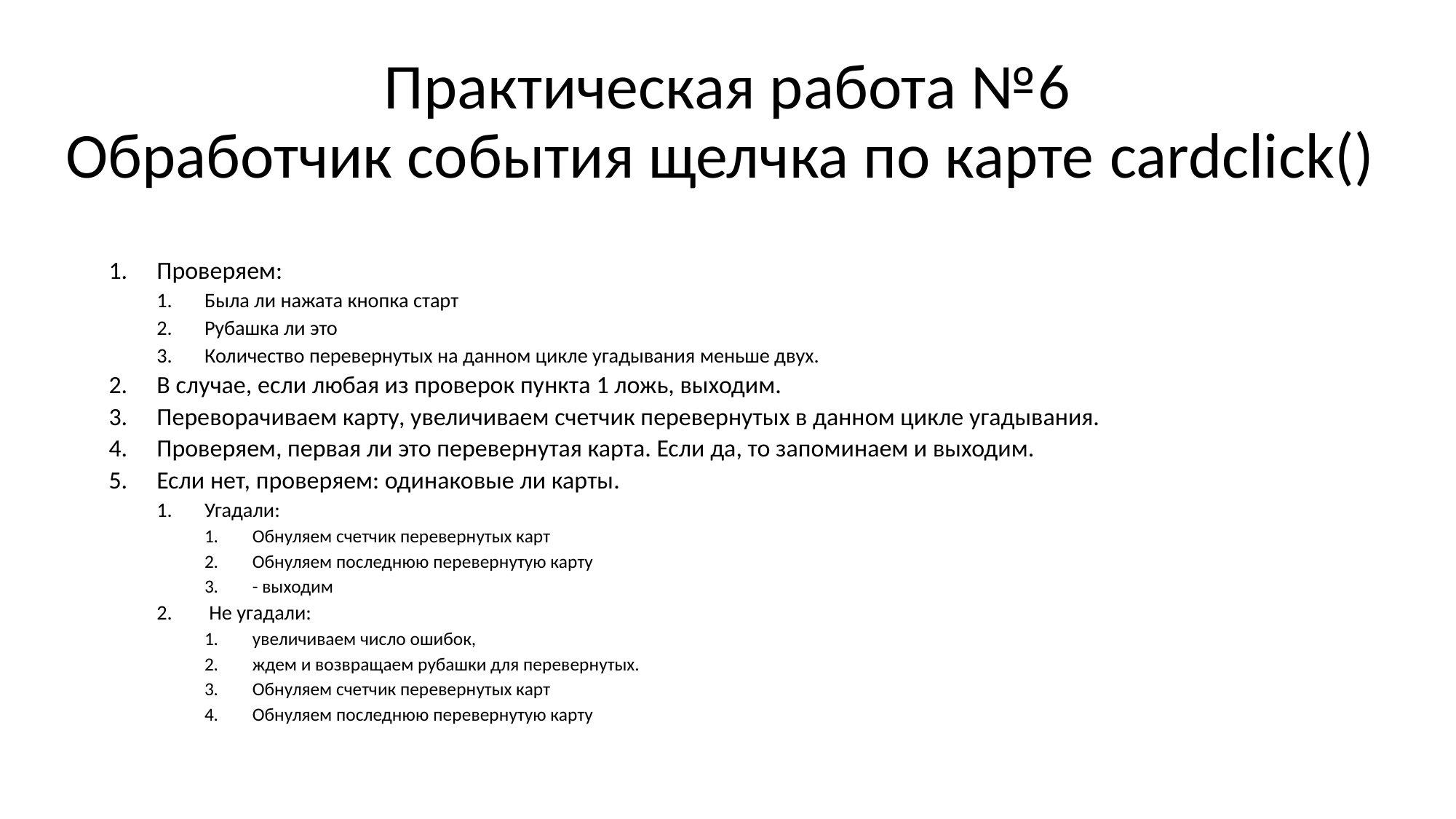

# Практическая работа №6 Обработчик события щелчка по карте cardсlick()

Проверяем:
Была ли нажата кнопка старт
Рубашка ли это
Количество перевернутых на данном цикле угадывания меньше двух.
В случае, если любая из проверок пункта 1 ложь, выходим.
Переворачиваем карту, увеличиваем счетчик перевернутых в данном цикле угадывания.
Проверяем, первая ли это перевернутая карта. Если да, то запоминаем и выходим.
Если нет, проверяем: одинаковые ли карты.
Угадали:
Обнуляем счетчик перевернутых карт
Обнуляем последнюю перевернутую карту
- выходим
 Не угадали:
увеличиваем число ошибок,
ждем и возвращаем рубашки для перевернутых.
Обнуляем счетчик перевернутых карт
Обнуляем последнюю перевернутую карту